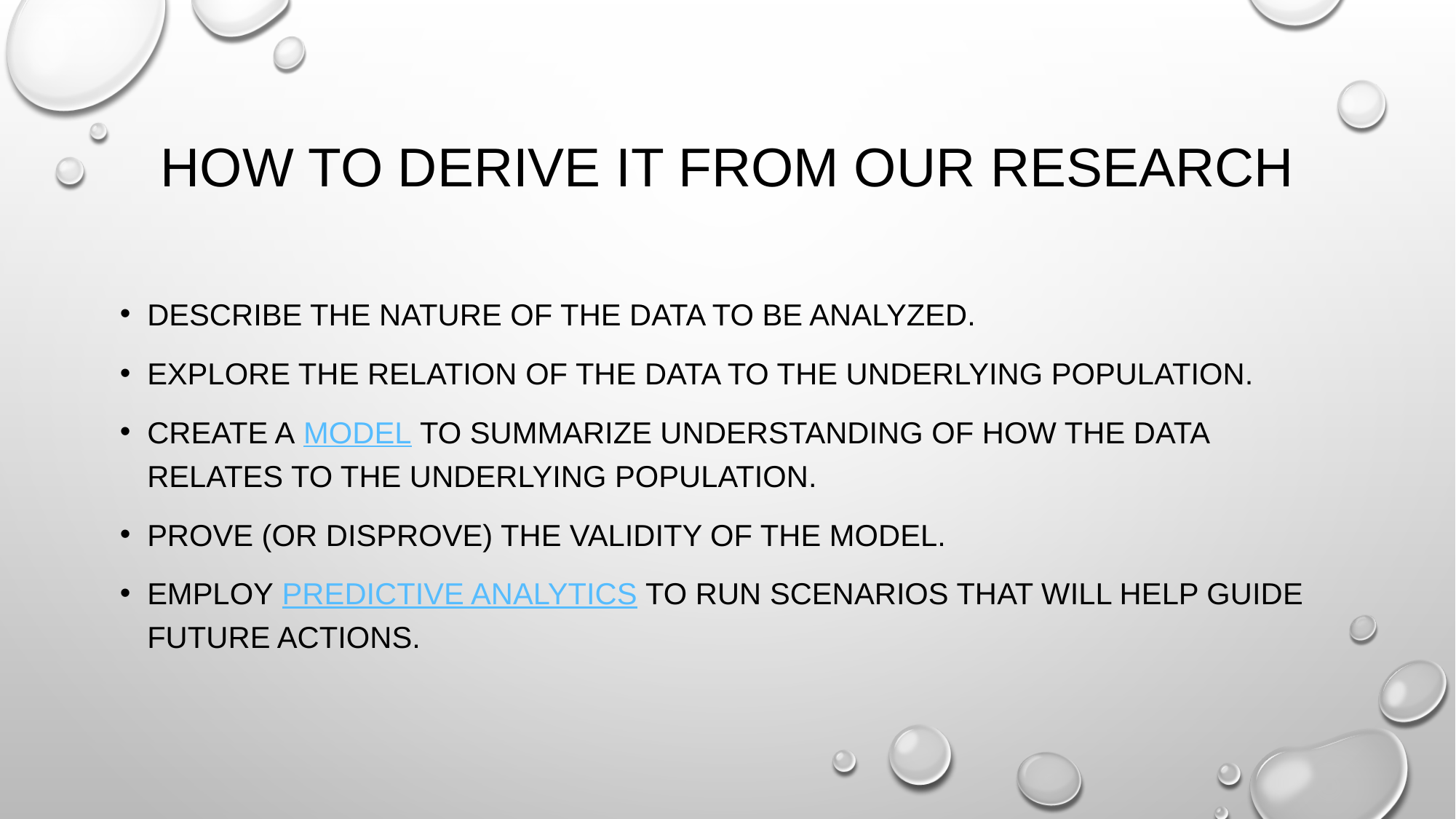

# How to derive it from our research
Describe the nature of the data to be analyzed.
Explore the relation of the data to the underlying population.
Create a model to summarize understanding of how the data relates to the underlying population.
Prove (or disprove) the validity of the model.
Employ predictive analytics to run scenarios that will help guide future actions.